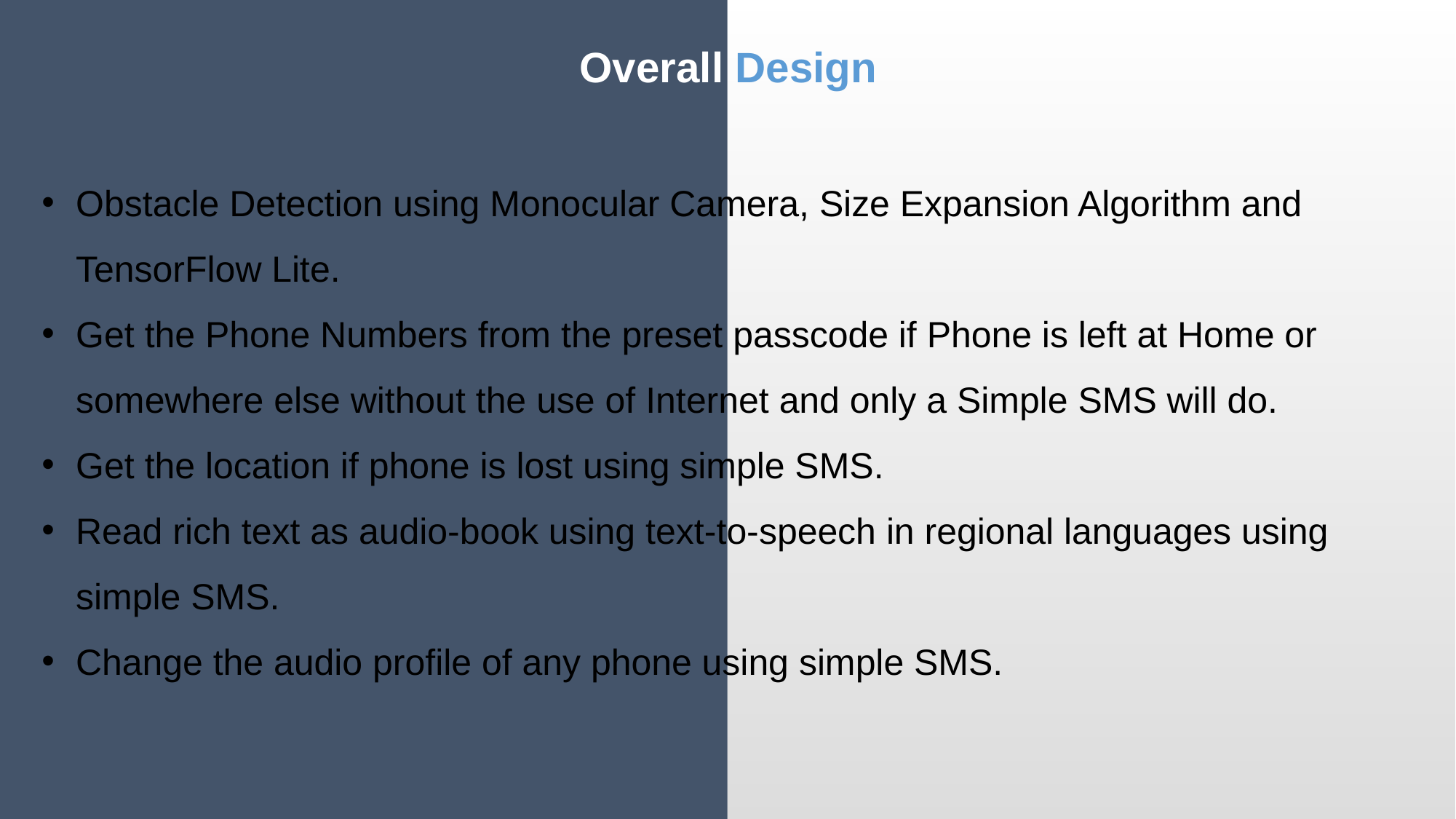

Overall Design
Obstacle Detection using Monocular Camera, Size Expansion Algorithm and TensorFlow Lite.
Get the Phone Numbers from the preset passcode if Phone is left at Home or somewhere else without the use of Internet and only a Simple SMS will do.
Get the location if phone is lost using simple SMS.
Read rich text as audio-book using text-to-speech in regional languages using simple SMS.
Change the audio profile of any phone using simple SMS.